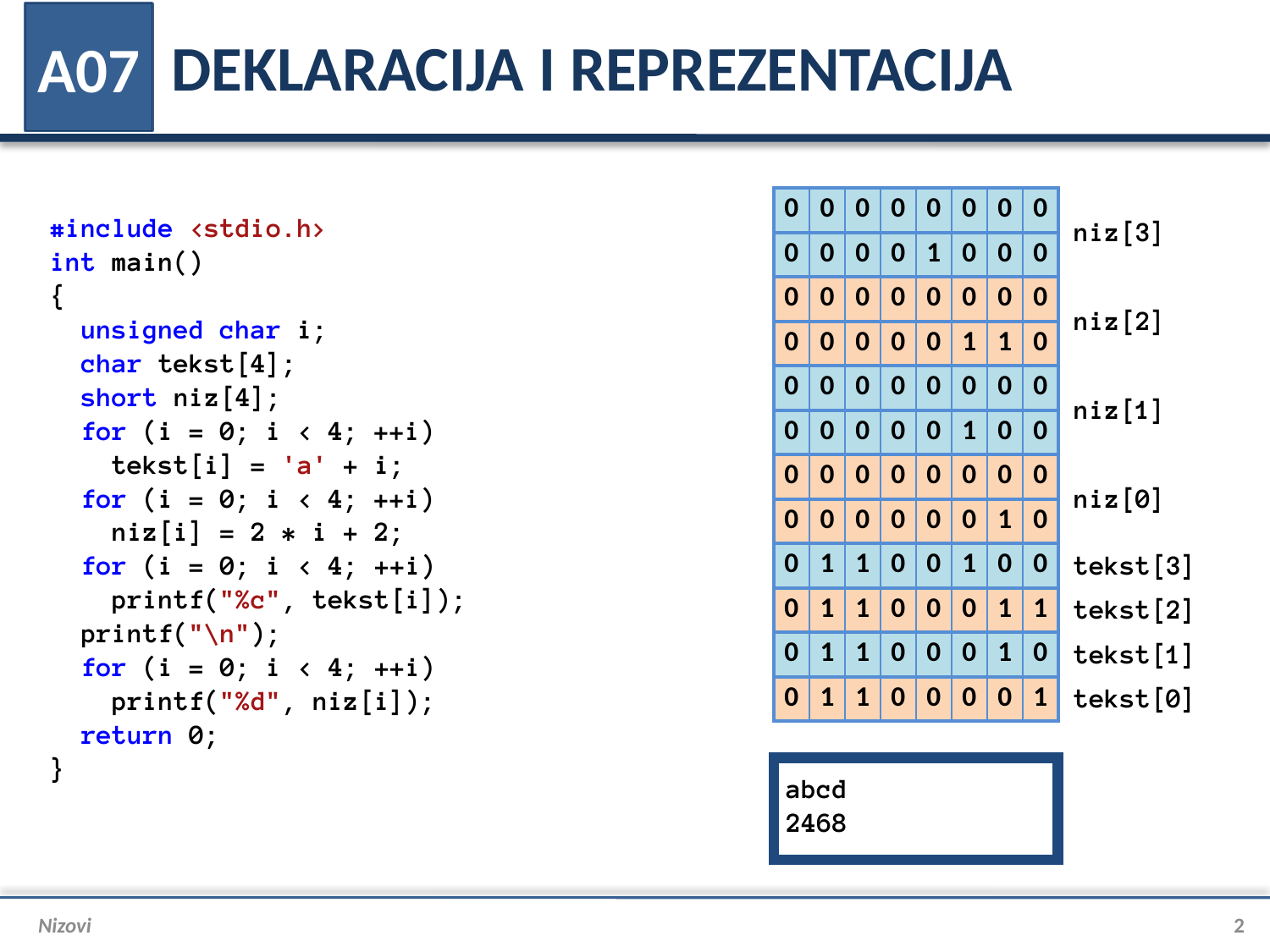

# DEKLARACIJA I REPREZENTACIJA
A07
| 0 | 0 | 0 | 0 | 0 | 0 | 0 | 0 |
| --- | --- | --- | --- | --- | --- | --- | --- |
| 0 | 0 | 0 | 0 | 1 | 0 | 0 | 0 |
| 0 | 0 | 0 | 0 | 0 | 0 | 0 | 0 |
| 0 | 0 | 0 | 0 | 0 | 1 | 1 | 0 |
| 0 | 0 | 0 | 0 | 0 | 0 | 0 | 0 |
| 0 | 0 | 0 | 0 | 0 | 1 | 0 | 0 |
| 0 | 0 | 0 | 0 | 0 | 0 | 0 | 0 |
| 0 | 0 | 0 | 0 | 0 | 0 | 1 | 0 |
| 0 | 1 | 1 | 0 | 0 | 1 | 0 | 0 |
| 0 | 1 | 1 | 0 | 0 | 0 | 1 | 1 |
| 0 | 1 | 1 | 0 | 0 | 0 | 1 | 0 |
| 0 | 1 | 1 | 0 | 0 | 0 | 0 | 1 |
| niz[3] |
| --- |
| niz[2] |
| niz[1] |
| niz[0] |
| tekst[3] |
| tekst[2] |
| tekst[1] |
| tekst[0] |
#include <stdio.h>
int main()
{
  unsigned char i;
  char tekst[4];
  short niz[4];
  for (i = 0; i < 4; ++i)
    tekst[i] = 'a' + i;
  for (i = 0; i < 4; ++i)
    niz[i] = 2 * i + 2;
  for (i = 0; i < 4; ++i)
    printf("%c", tekst[i]);
  printf("\n");
  for (i = 0; i < 4; ++i)
    printf("%d", niz[i]);
  return 0;
}
abcd
2468
Nizovi
2